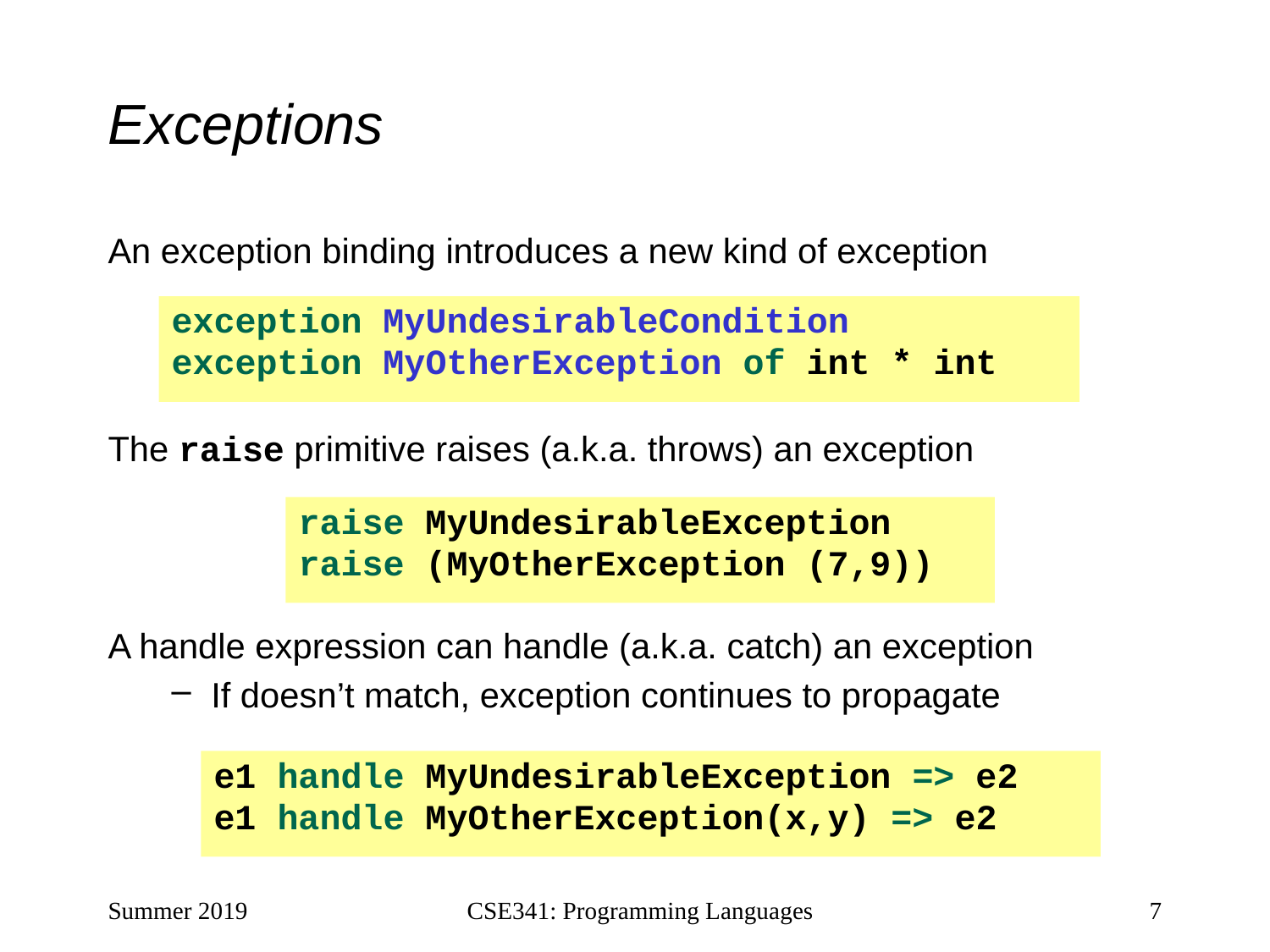

# Exceptions
An exception binding introduces a new kind of exception

The raise primitive raises (a.k.a. throws) an exception

A handle expression can handle (a.k.a. catch) an exception
If doesn’t match, exception continues to propagate
exception MyUndesirableCondition
exception MyOtherException of int * int
raise MyUndesirableException
raise (MyOtherException (7,9))
e1 handle MyUndesirableException => e2
e1 handle MyOtherException(x,y) => e2
Summer 2019
CSE341: Programming Languages
7